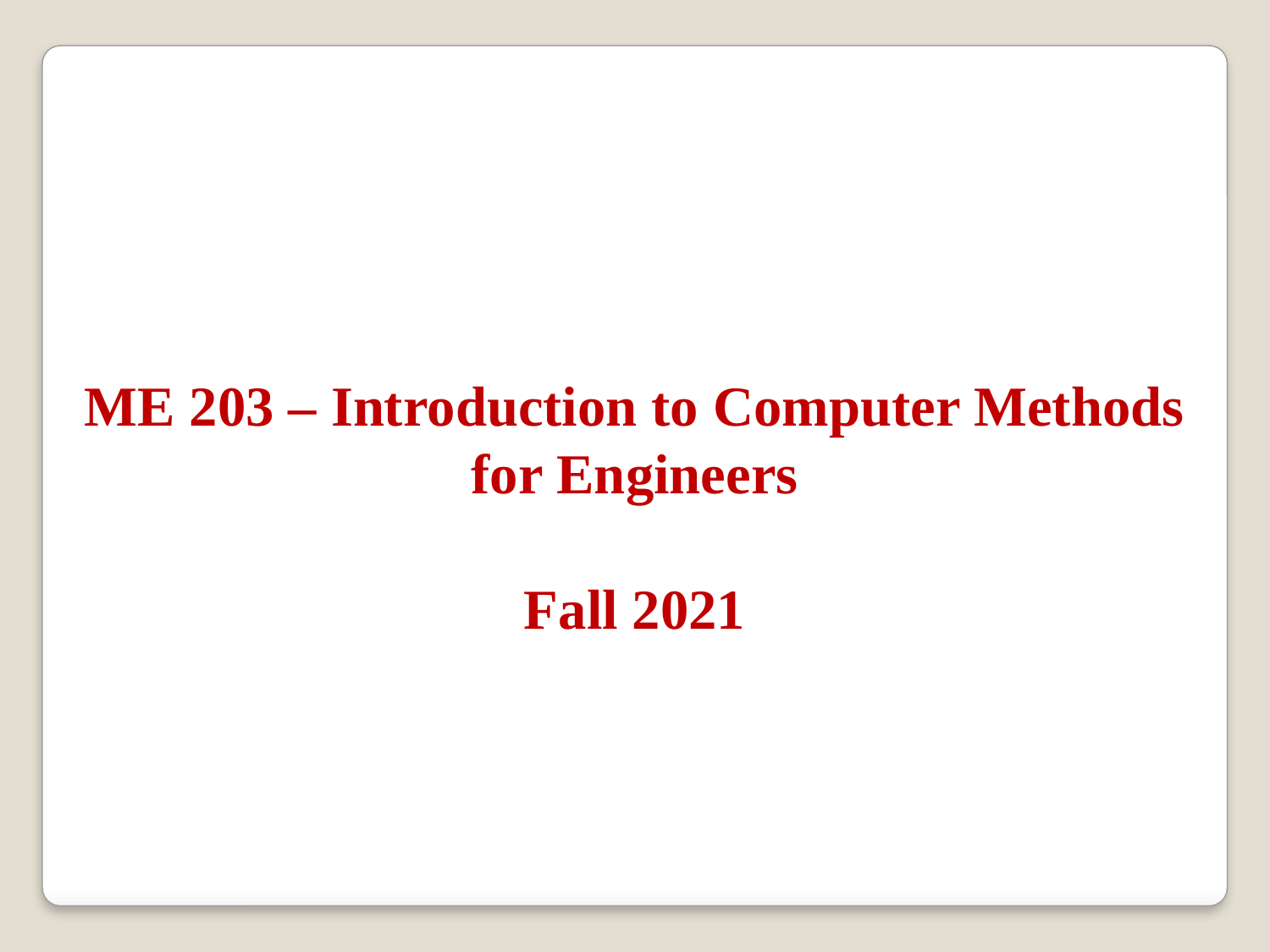

ME 203 – Introduction to Computer Methods for Engineers
Fall 2021